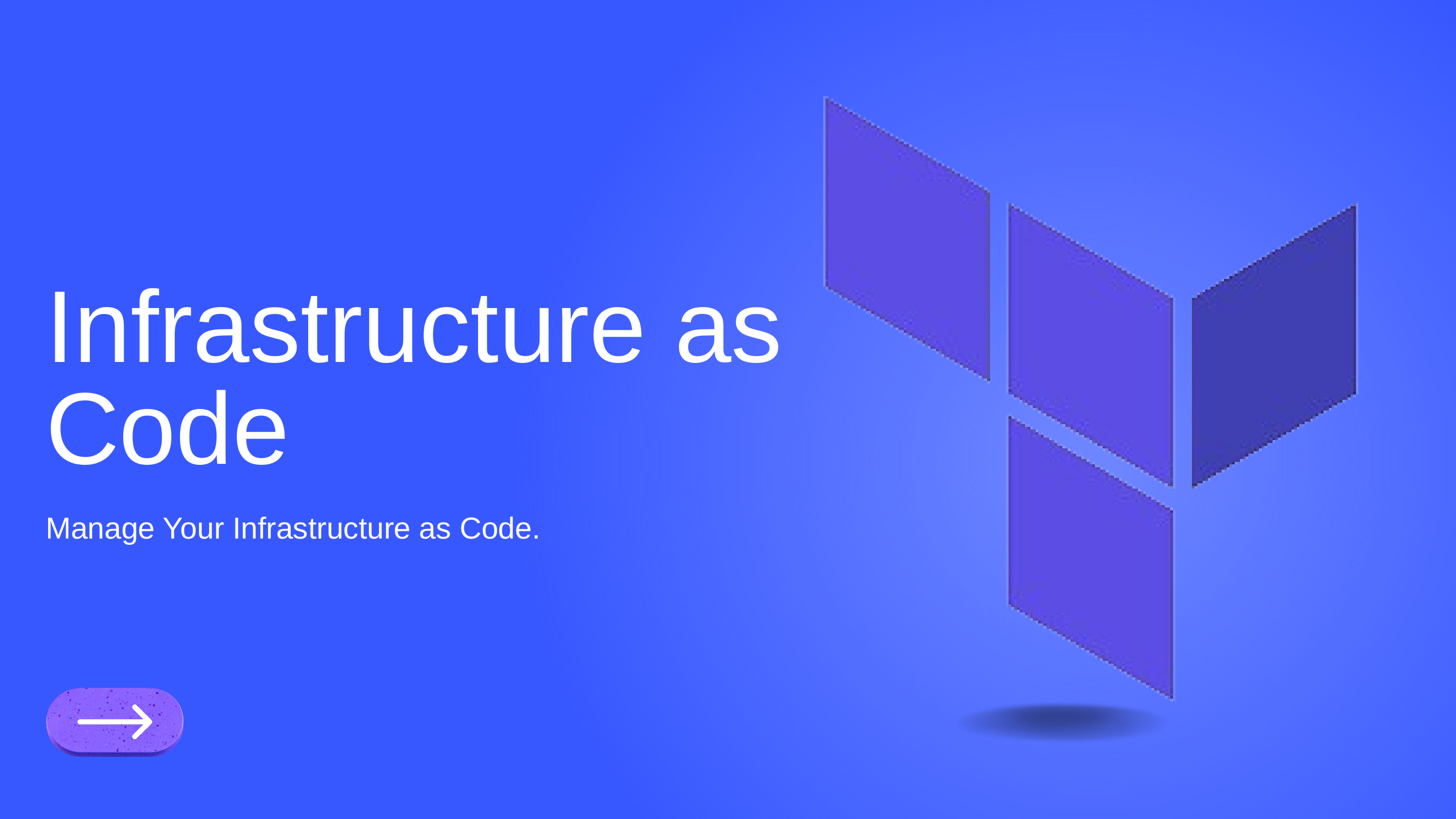

Infrastructure as
Code
Manage Your Infrastructure as Code.